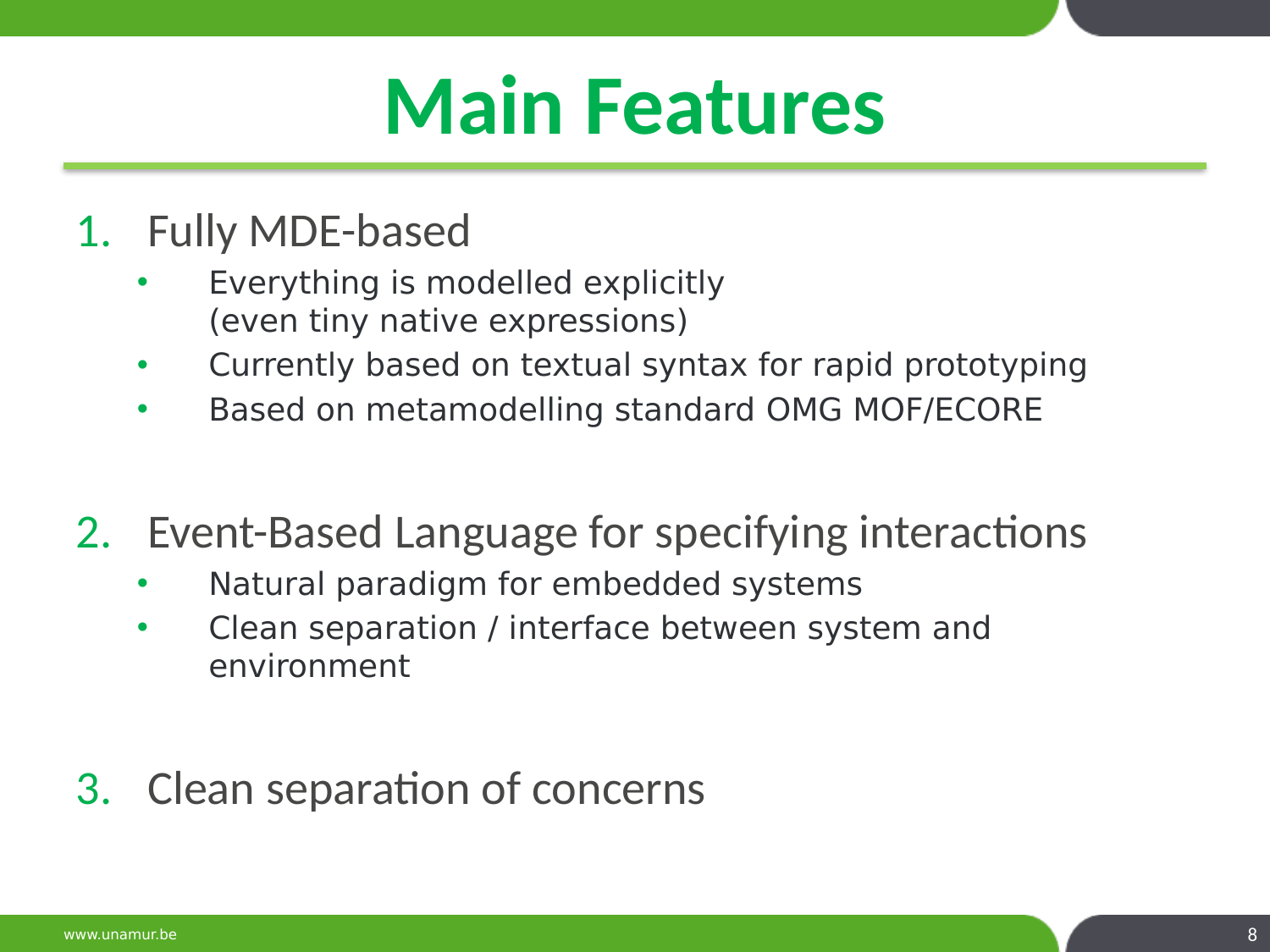

# Main Features
Fully Mde-based
Everything is modelled explicitly
(even tiny native expressions)
Currently based on textual syntax for rapid prototyping
Based on metamodelling standard Omg Mof/Ecore

Event-Based Language for specifying interactions
Natural paradigm for embedded systems
Clean separation / interface between system and environment

Clean separation of concerns

8